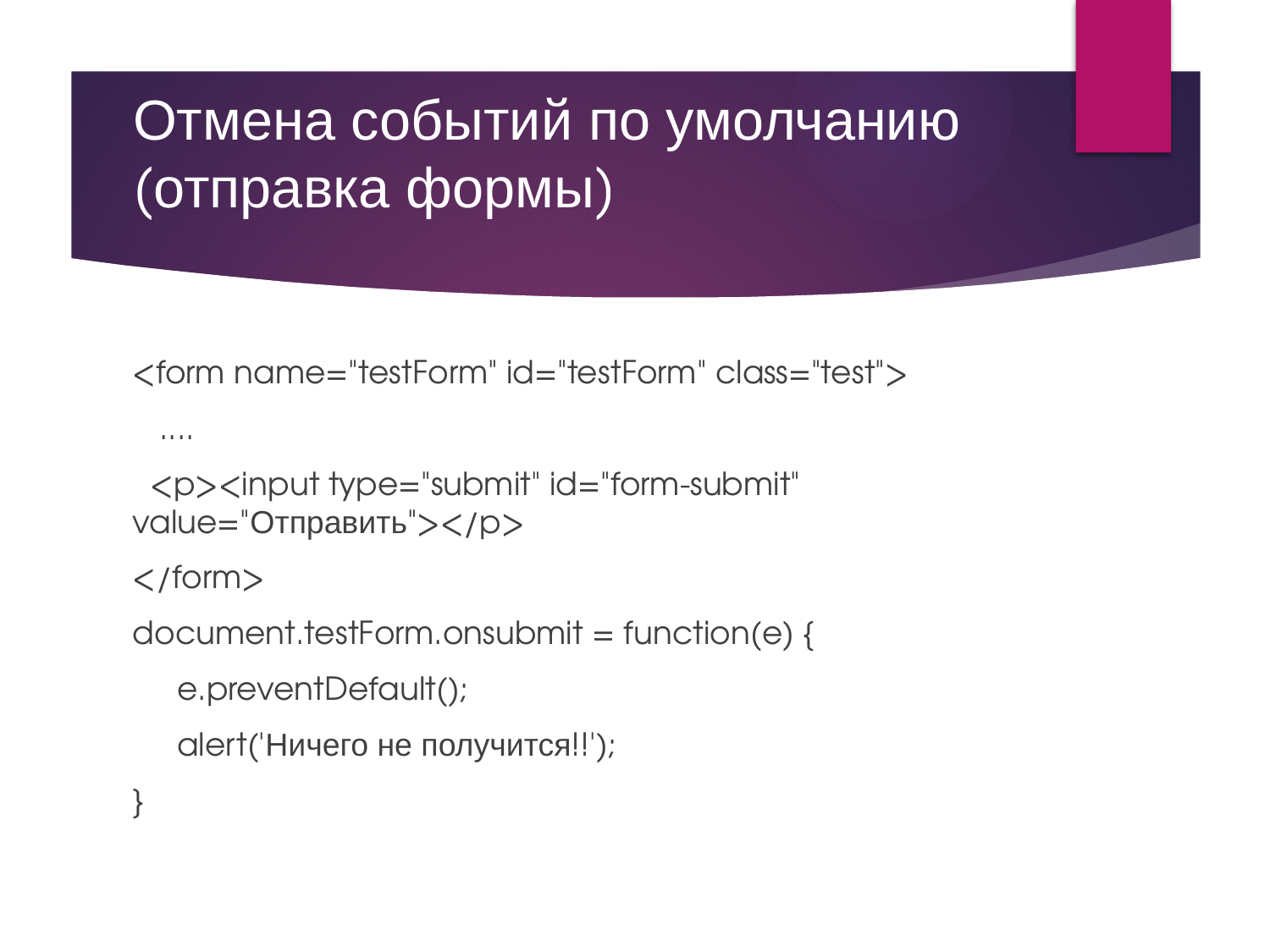

# Отмена событий по умолчанию (отправка формы)
<form name="testForm" id="testForm" class="test">
   ....
  <p><input type="submit" id="form-submit" value="Отправить"></p>
</form>
document.testForm.onsubmit = function(e) {
     e.preventDefault();
     alert('Ничего не получится!!');
}